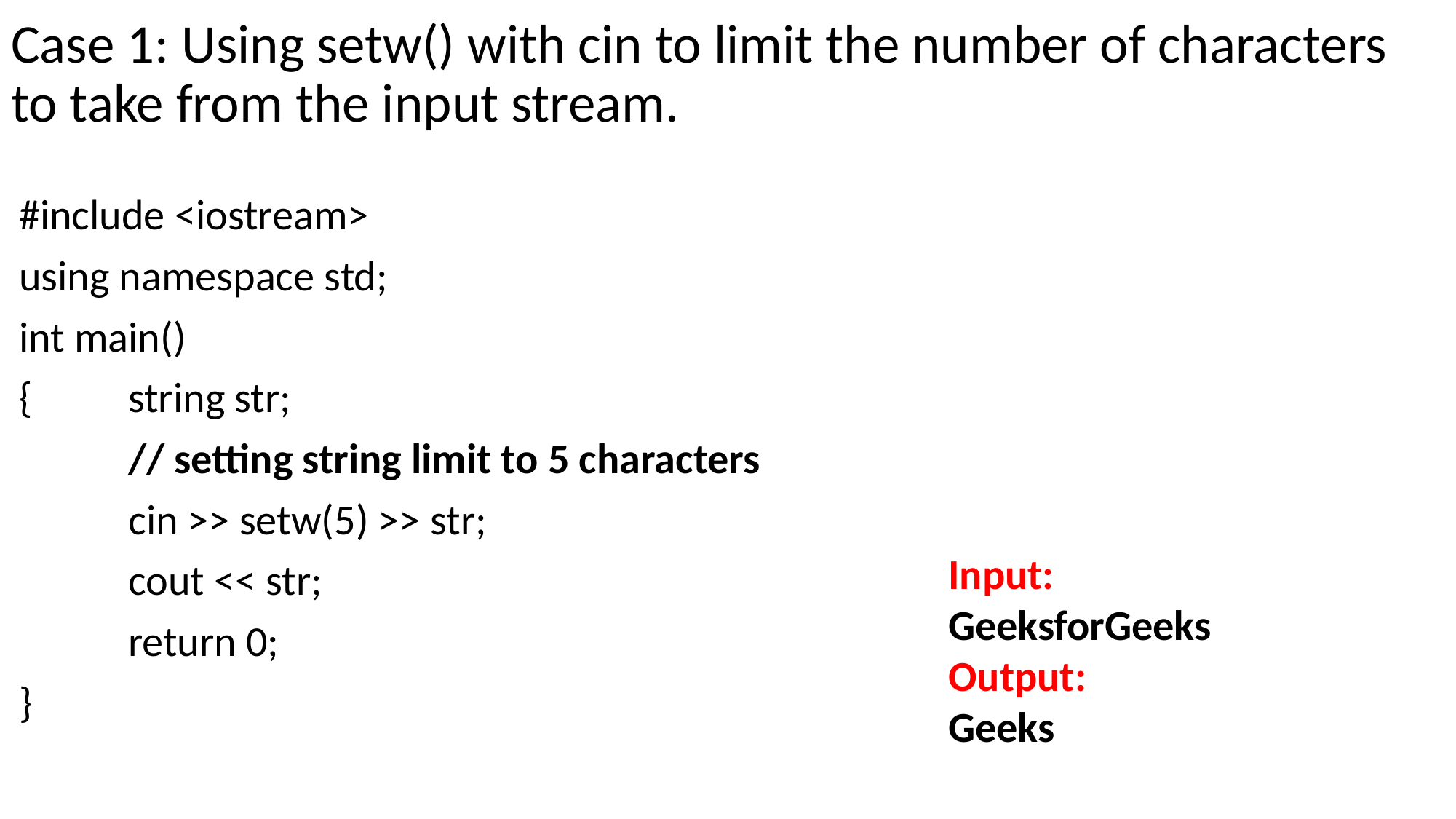

# Case 1: Using setw() with cin to limit the number of characters to take from the input stream.
#include <iostream>
using namespace std;
int main()
{	string str;
	// setting string limit to 5 characters
	cin >> setw(5) >> str;
	cout << str;
	return 0;
}

Input:
GeeksforGeeks
Output:
Geeks